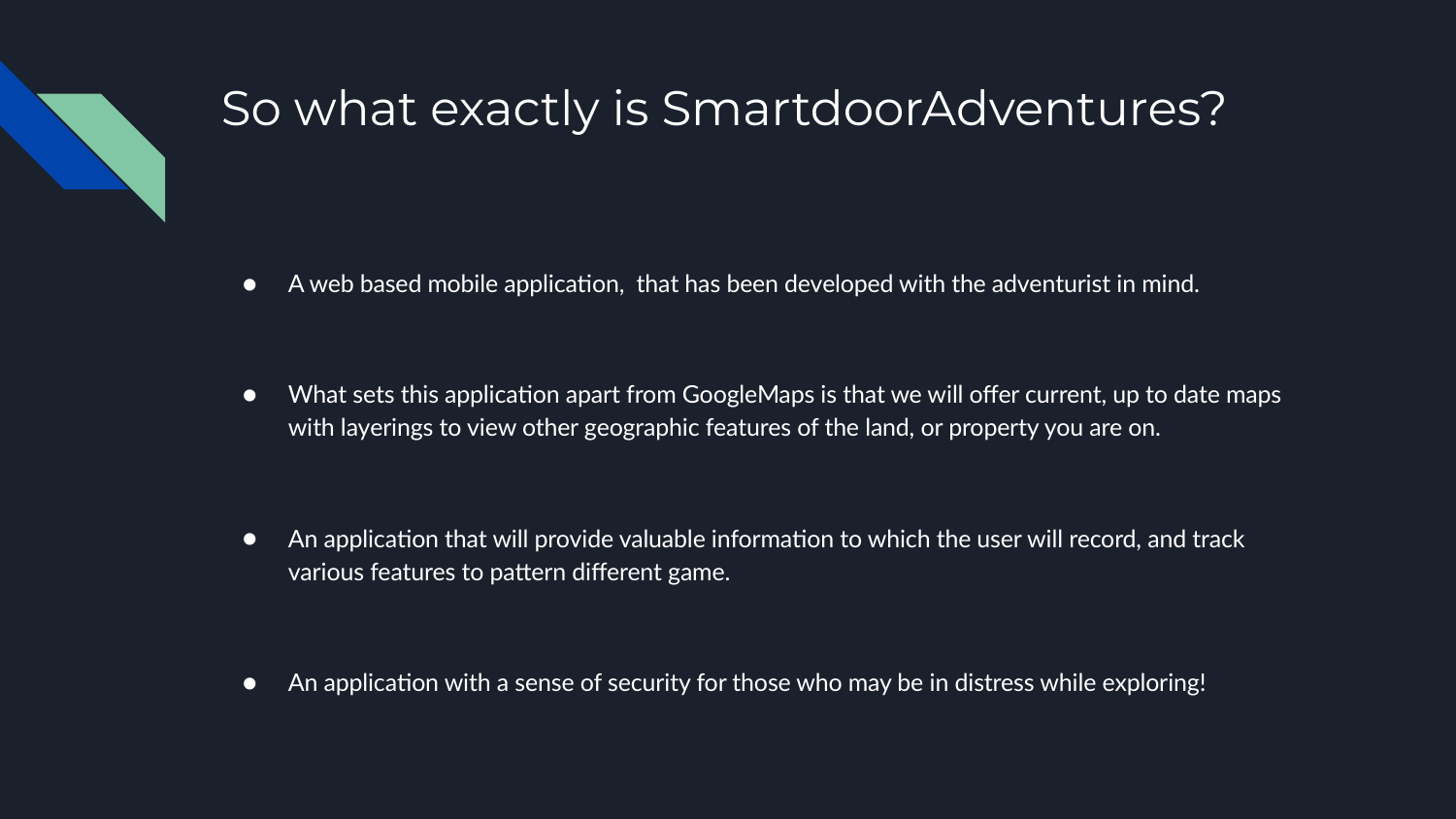

# So what exactly is SmartdoorAdventures?
A web based mobile application,  that has been developed with the adventurist in mind.

What sets this application apart from GoogleMaps is that we will offer current, up to date maps with layerings to view other geographic features of the land, or property you are on.

An application that will provide valuable information to which the user will record, and track various features to pattern different game.

An application with a sense of security for those who may be in distress while exploring!